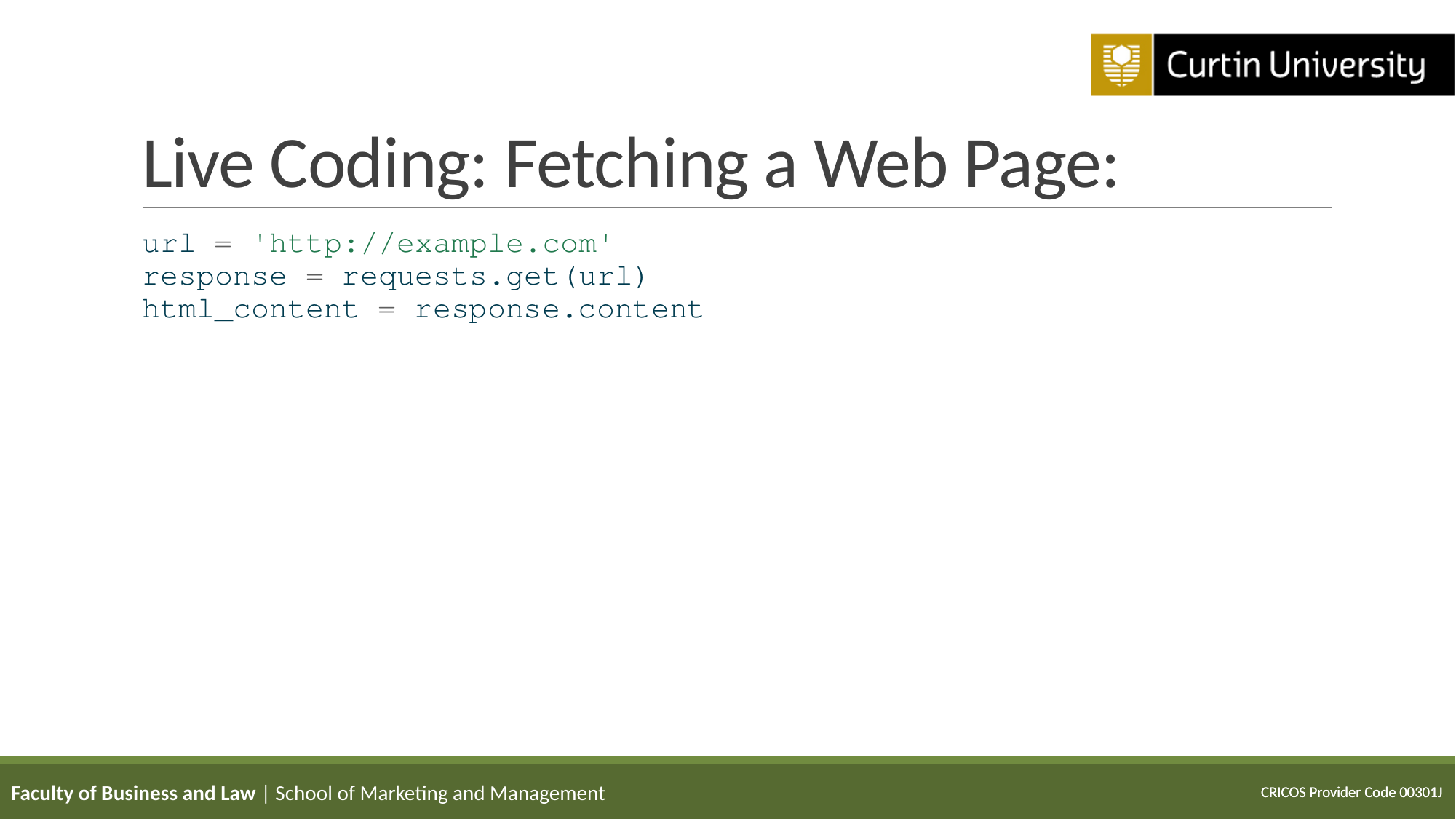

# Live Coding: Fetching a Web Page:
url = 'http://example.com'
response = requests.get(url)
html_content = response.content
Faculty of Business and Law | School of Marketing and Management